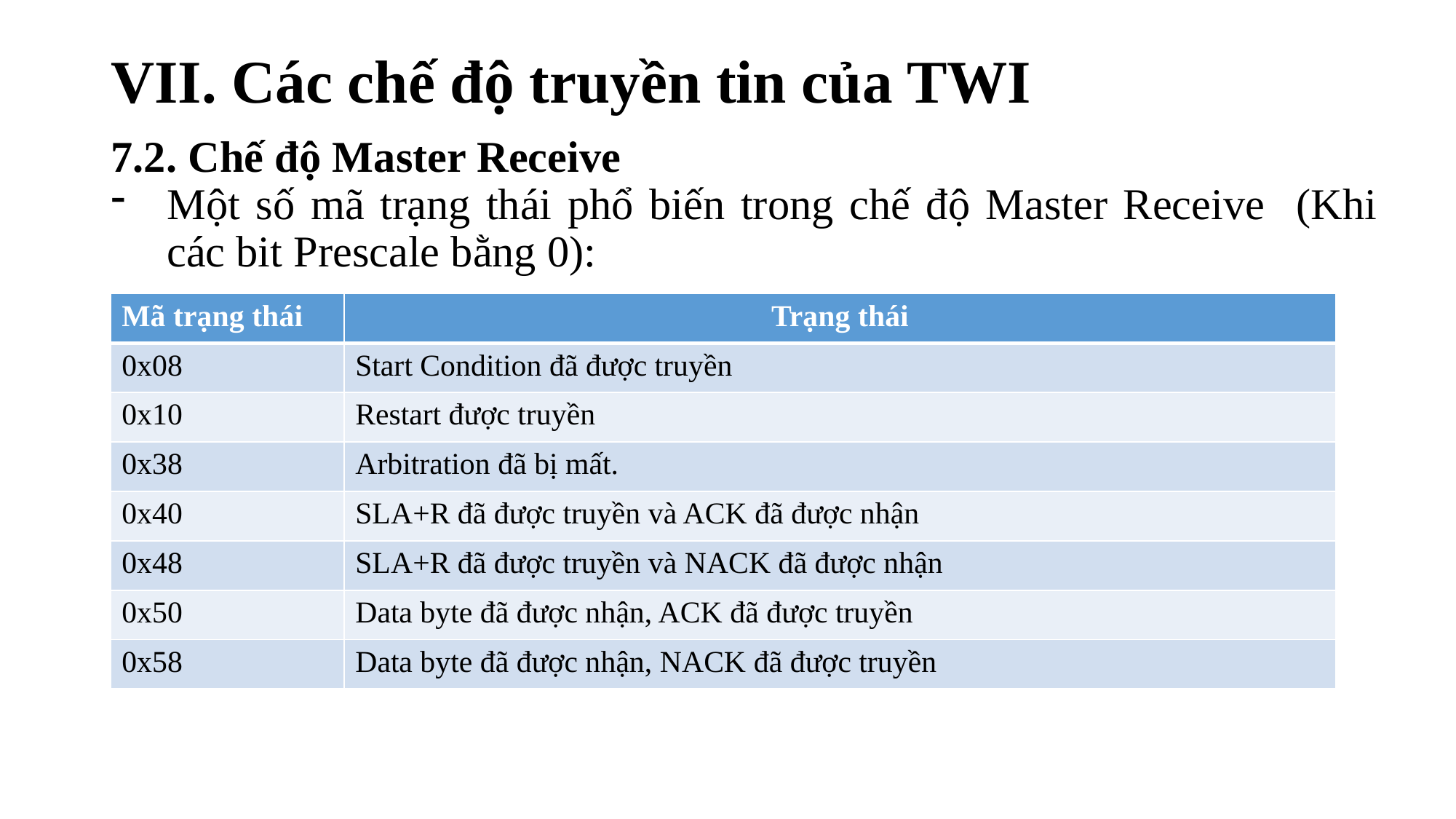

# VII. Các chế độ truyền tin của TWI
7.2. Chế độ Master Receive
Một số mã trạng thái phổ biến trong chế độ Master Receive  (Khi các bit Prescale bằng 0):

| Mã trạng thái | Trạng thái |
| --- | --- |
| 0x08 | Start Condition đã được truyền |
| 0x10 | Restart được truyền |
| 0x38 | Arbitration đã bị mất. |
| 0x40 | SLA+R đã được truyền và ACK đã được nhận |
| 0x48 | SLA+R đã được truyền và NACK đã được nhận |
| 0x50 | Data byte đã được nhận, ACK đã được truyền |
| 0x58 | Data byte đã được nhận, NACK đã được truyền |